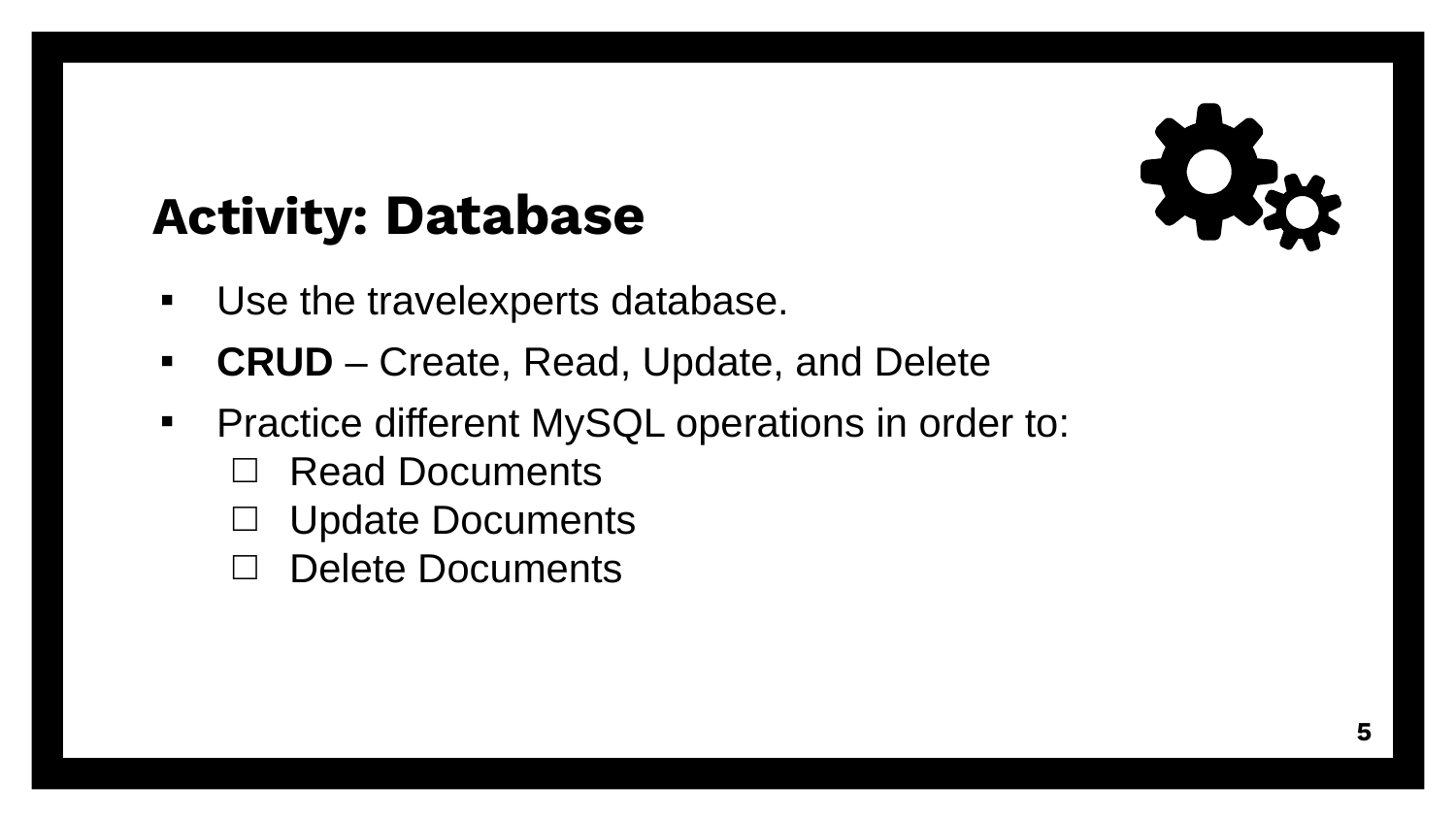

# Activity: Database
Use the travelexperts database.
CRUD – Create, Read, Update, and Delete
Practice different MySQL operations in order to:
Read Documents
Update Documents
Delete Documents
5